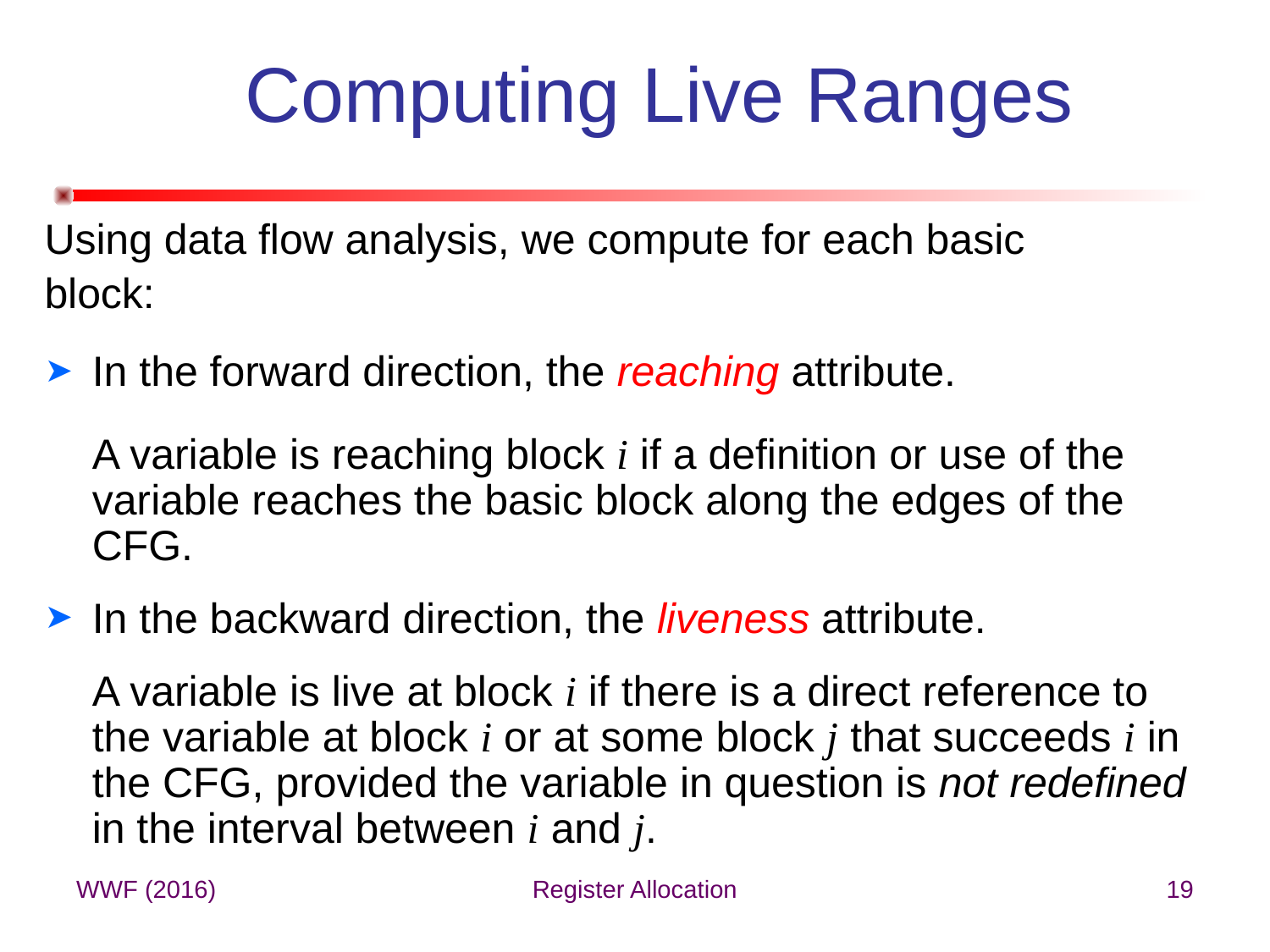

# Computing Live Ranges
Using data flow analysis, we compute for each basic
block:

In the forward direction, the reaching attribute.

	A variable is reaching block i if a definition or use of the variable reaches the basic block along the edges of the CFG.

In the backward direction, the liveness attribute.

	A variable is live at block i if there is a direct reference to the variable at block i or at some block j that succeeds i in the CFG, provided the variable in question is not redefined in the interval between i and j.
WWF (2016)
Register Allocation
19